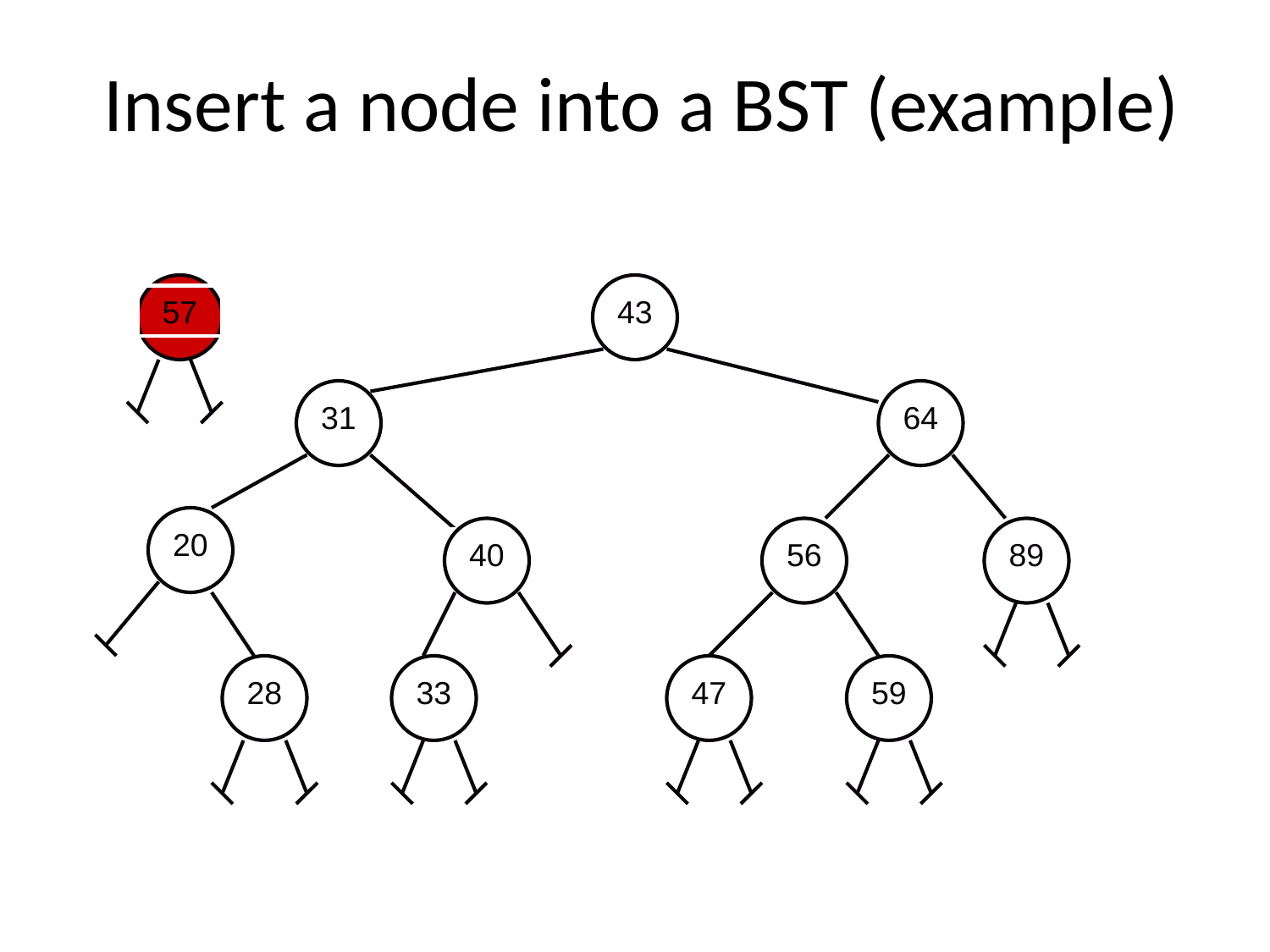

# Insert a node into a BST (example)

57
43

31
64

20

40
56
89

28
33
47
59